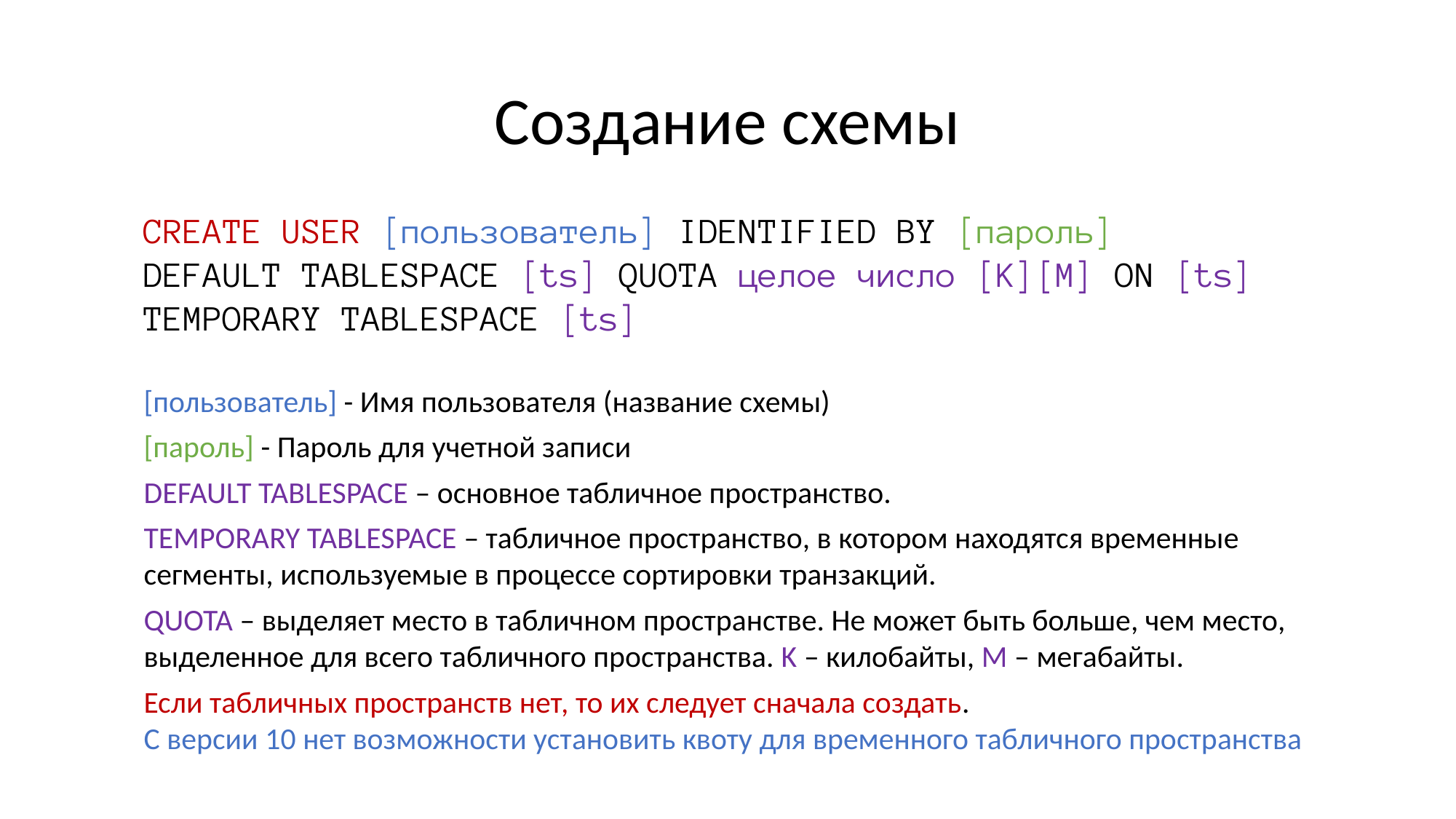

# Создание схемы
CREATE USER [пользователь] IDENTIFIED BY [пароль]
DEFAULT TABLESPACE [ts] QUOTA целое число [K][M] ON [ts]
TEMPORARY TABLESPACE [ts]

[пользователь] - Имя пользователя (название схемы)
[пароль] - Пароль для учетной записи
DEFAULT TABLESPACE – основное табличное пространство.
TEMPORARY TABLESPACE – табличное пространство, в котором находятся временные сегменты, используемые в процессе сортировки транзакций.
QUOTA – выделяет место в табличном пространстве. Не может быть больше, чем место, выделенное для всего табличного пространства. K – килобайты, M – мегабайты.
Если табличных пространств нет, то их следует сначала создать.
С версии 10 нет возможности установить квоту для временного табличного пространства